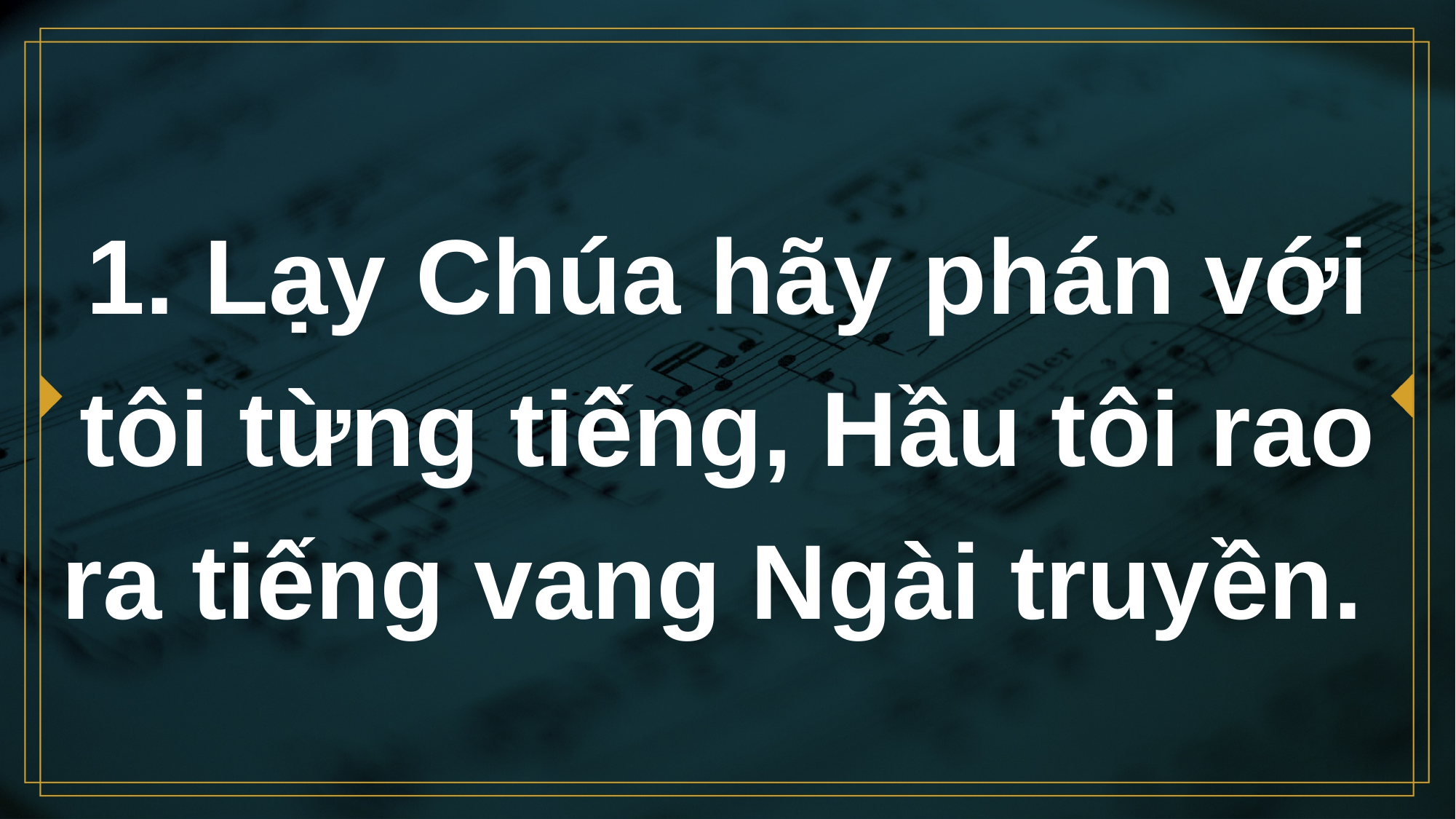

# 1. Lạy Chúa hãy phán với tôi từng tiếng, Hầu tôi rao ra tiếng vang Ngài truyền.